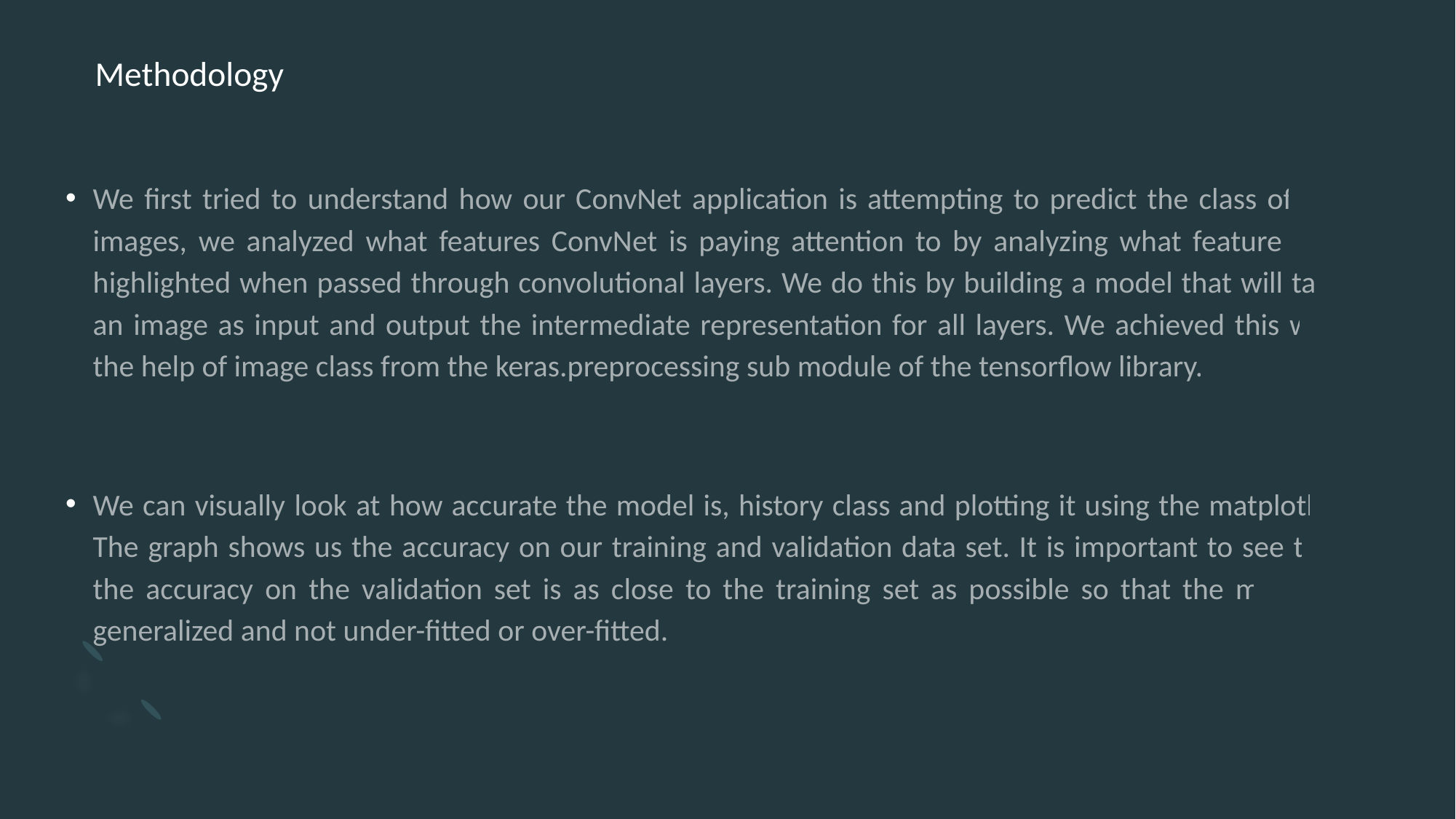

# Methodology
We first tried to understand how our ConvNet application is attempting to predict the class of the images, we analyzed what features ConvNet is paying attention to by analyzing what features get highlighted when passed through convolutional layers. We do this by building a model that will take an image as input and output the intermediate representation for all layers. We achieved this with the help of image class from the keras.preprocessing sub module of the tensorflow library.

We can visually look at how accurate the model is, history class and plotting it using the matplotlib. The graph shows us the accuracy on our training and validation data set. It is important to see that the accuracy on the validation set is as close to the training set as possible so that the model is generalized and not under-fitted or over-fitted.